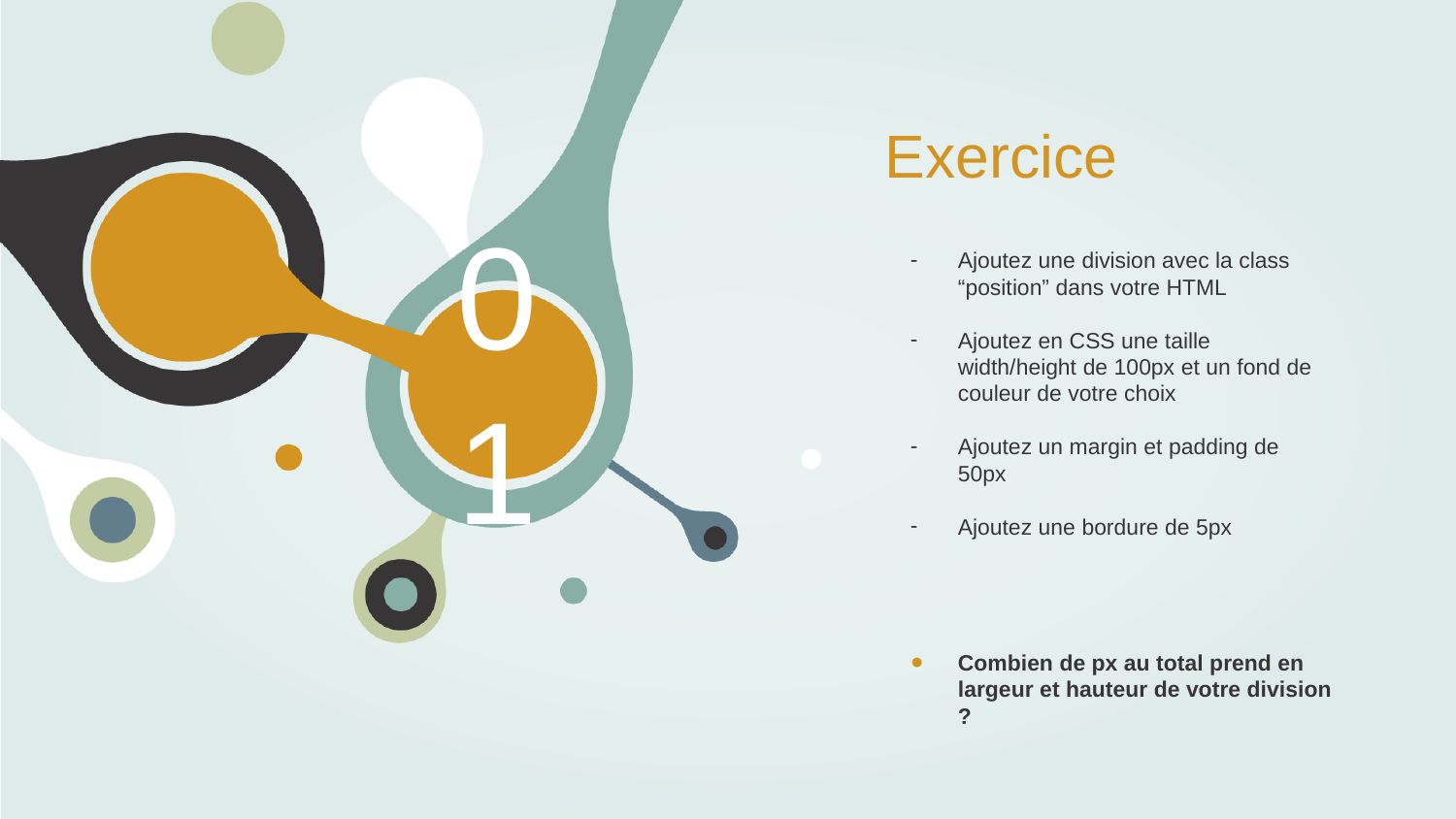

# Exercice
Ajoutez une division avec la class “position” dans votre HTML
Ajoutez en CSS une taille width/height de 100px et un fond de couleur de votre choix
Ajoutez un margin et padding de 50px
Ajoutez une bordure de 5px
01
Combien de px au total prend en largeur et hauteur de votre division ?